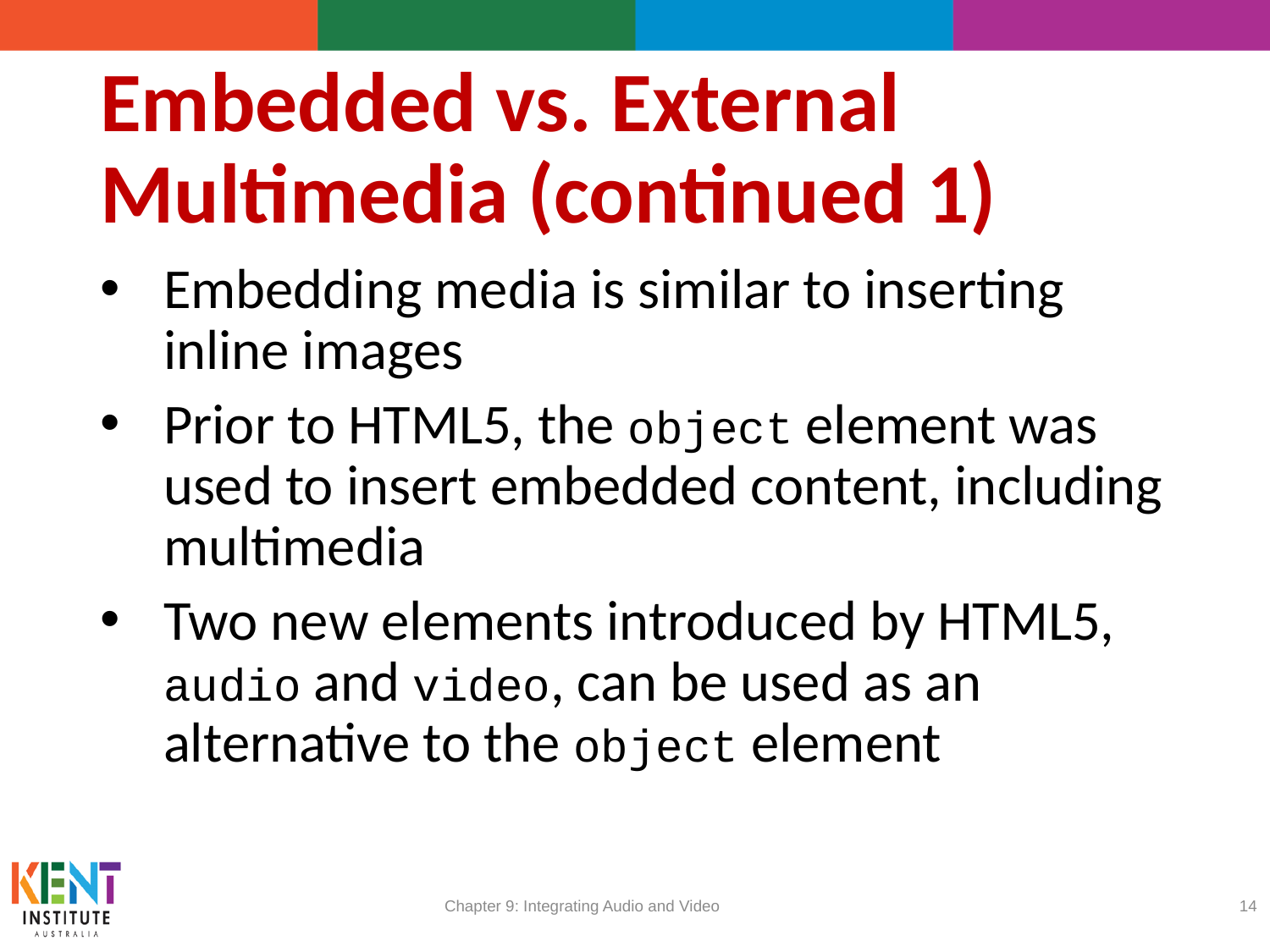

# Embedded vs. External Multimedia (continued 1)
Embedding media is similar to inserting inline images
Prior to HTML5, the object element was used to insert embedded content, including multimedia
Two new elements introduced by HTML5, audio and video, can be used as an alternative to the object element
Chapter 9: Integrating Audio and Video
14